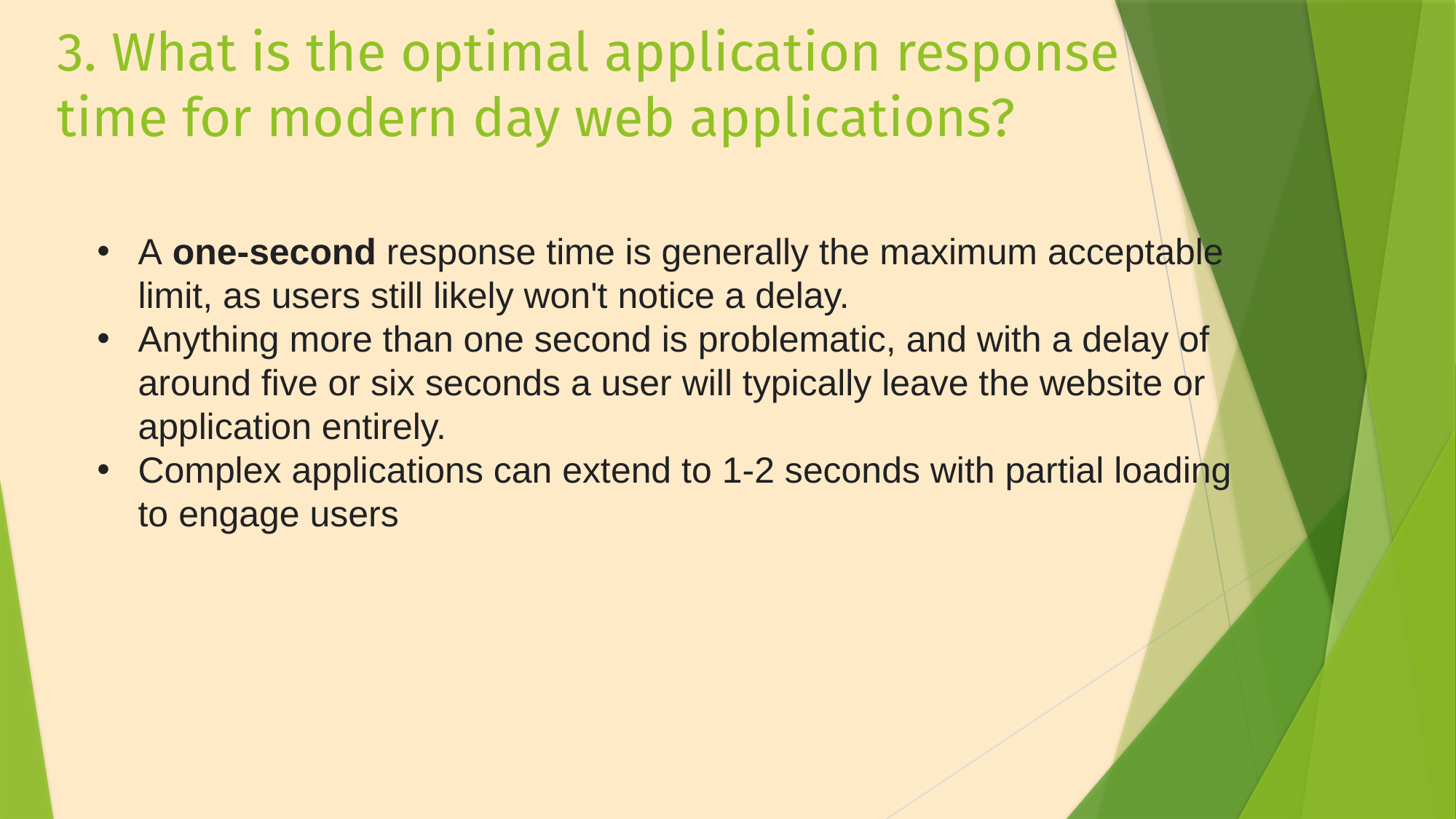

# 3. What is the optimal application response time for modern day web applications?
A one-second response time is generally the maximum acceptable limit, as users still likely won't notice a delay.
Anything more than one second is problematic, and with a delay of around five or six seconds a user will typically leave the website or application entirely.
Complex applications can extend to 1-2 seconds with partial loading to engage users